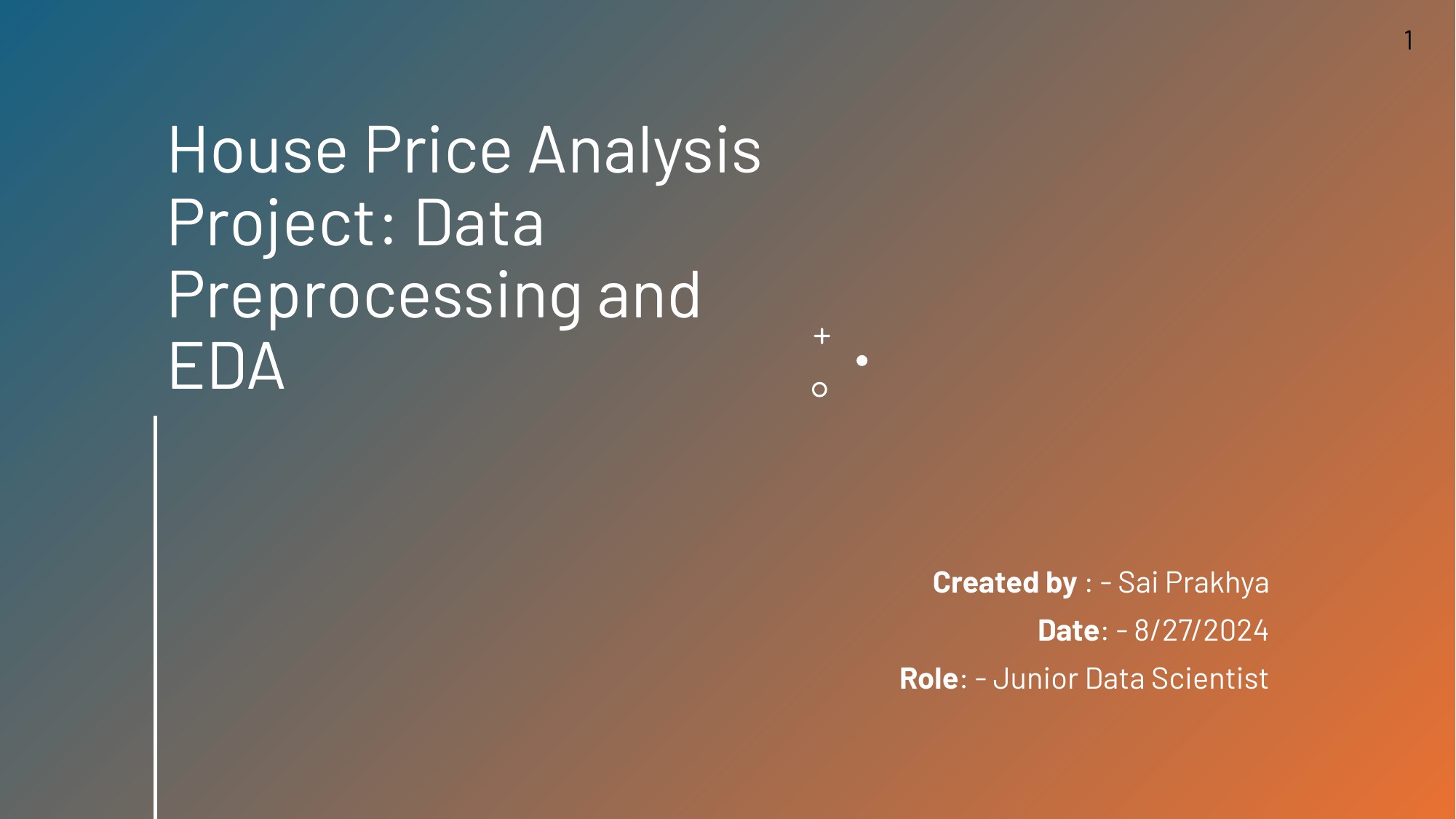

1
# House Price Analysis Project: Data Preprocessing and EDA

Created by : - Sai Prakhya
Date: - 8/27/2024
Role: - Junior Data Scientist